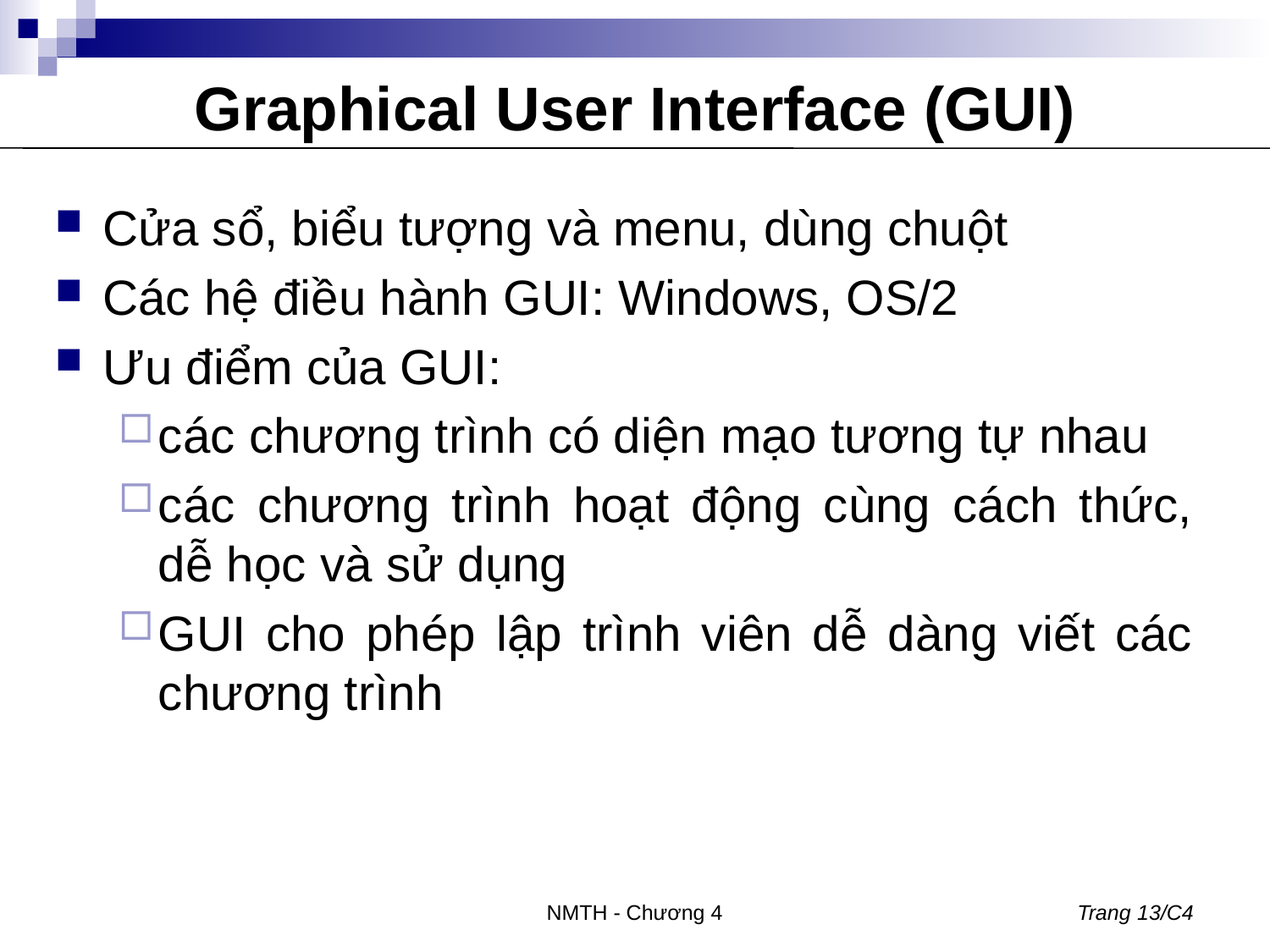

# Graphical User Interface (GUI)
Cửa sổ, biểu tượng và menu, dùng chuột
Các hệ điều hành GUI: Windows, OS/2
Ưu điểm của GUI:
các chương trình có diện mạo tương tự nhau
các chương trình hoạt động cùng cách thức, dễ học và sử dụng
GUI cho phép lập trình viên dễ dàng viết các chương trình
NMTH - Chương 4
Trang 13/C4